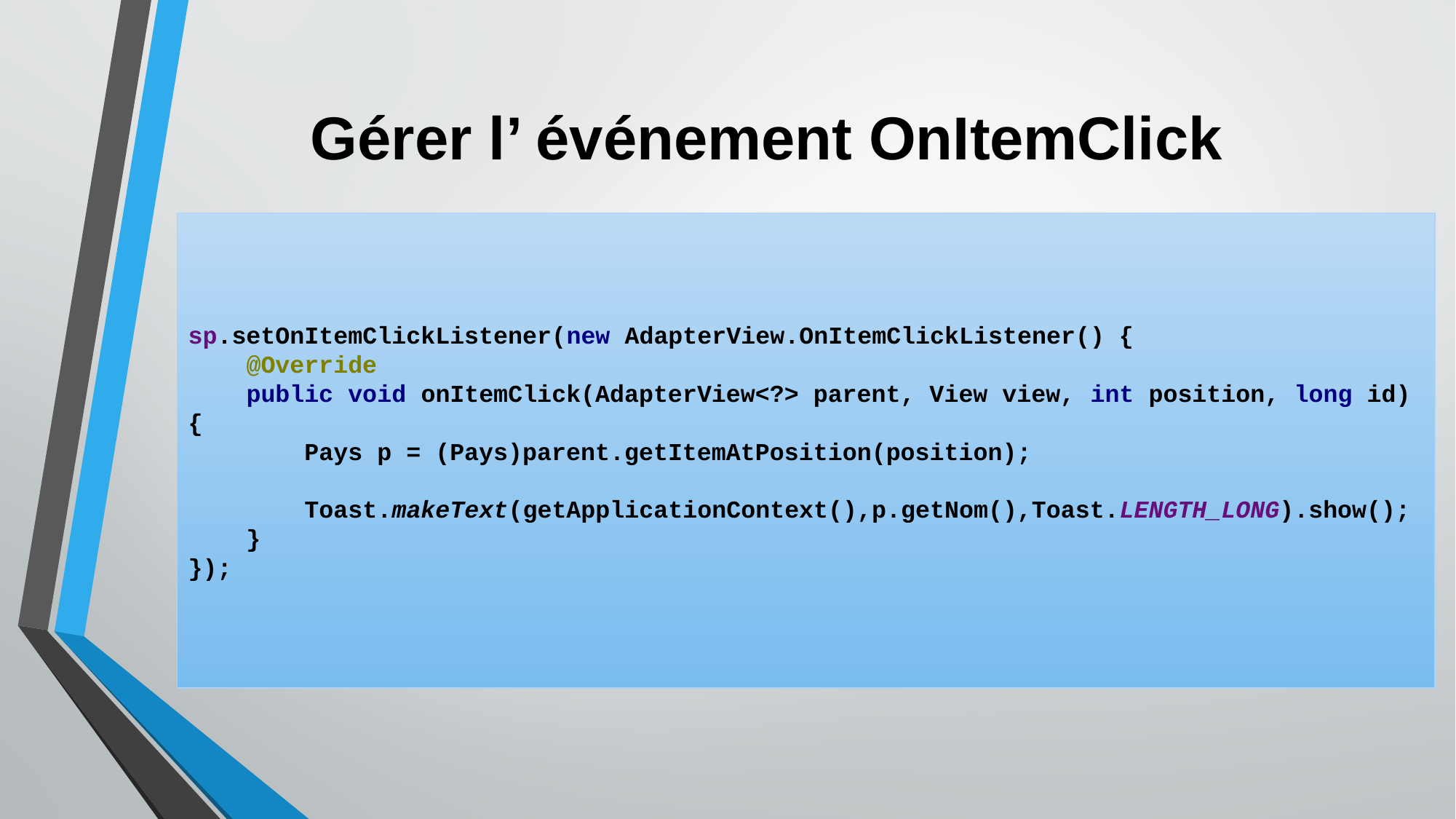

# Gérer l’ événement OnItemClick
sp.setOnItemClickListener(new AdapterView.OnItemClickListener() {
    @Override
    public void onItemClick(AdapterView<?> parent, View view, int position, long id) {
        Pays p = (Pays)parent.getItemAtPosition(position);
        Toast.makeText(getApplicationContext(),p.getNom(),Toast.LENGTH_LONG).show();
    }
});